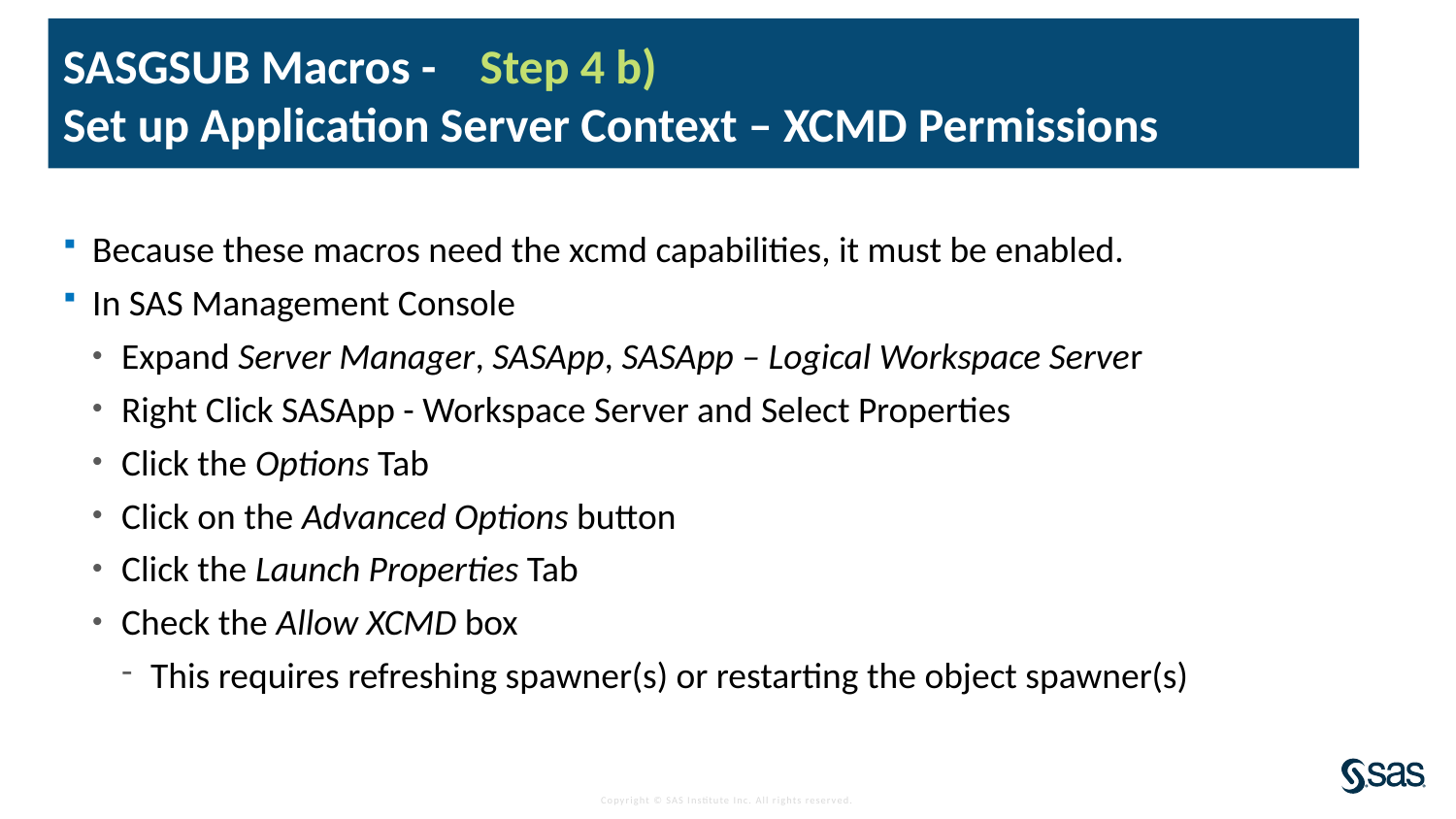

SASGSUB Macros -    Step 4 b)
Set up Application Server Context – XCMD Permissions
Because these macros need the xcmd capabilities, it must be enabled.
In SAS Management Console
Expand Server Manager, SASApp, SASApp – Logical Workspace Server
Right Click SASApp - Workspace Server and Select Properties
Click the Options Tab
Click on the Advanced Options button
Click the Launch Properties Tab
Check the Allow XCMD box
This requires refreshing spawner(s) or restarting the object spawner(s)